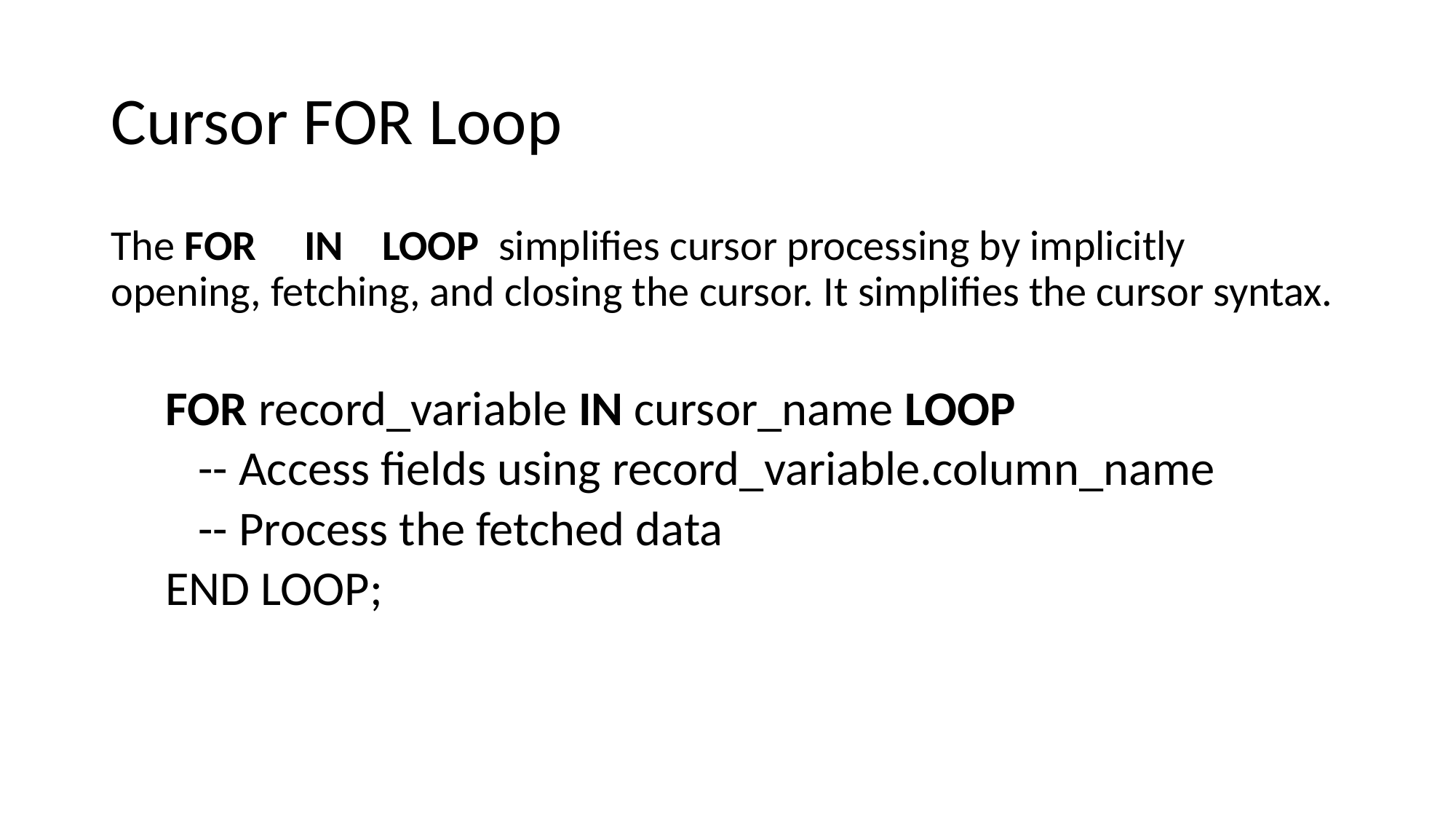

# Cursor FOR Loop
The FOR     IN    LOOP  simplifies cursor processing by implicitly opening, fetching, and closing the cursor. It simplifies the cursor syntax.

FOR record_variable IN cursor_name LOOP
   -- Access fields using record_variable.column_name
   -- Process the fetched data
END LOOP;